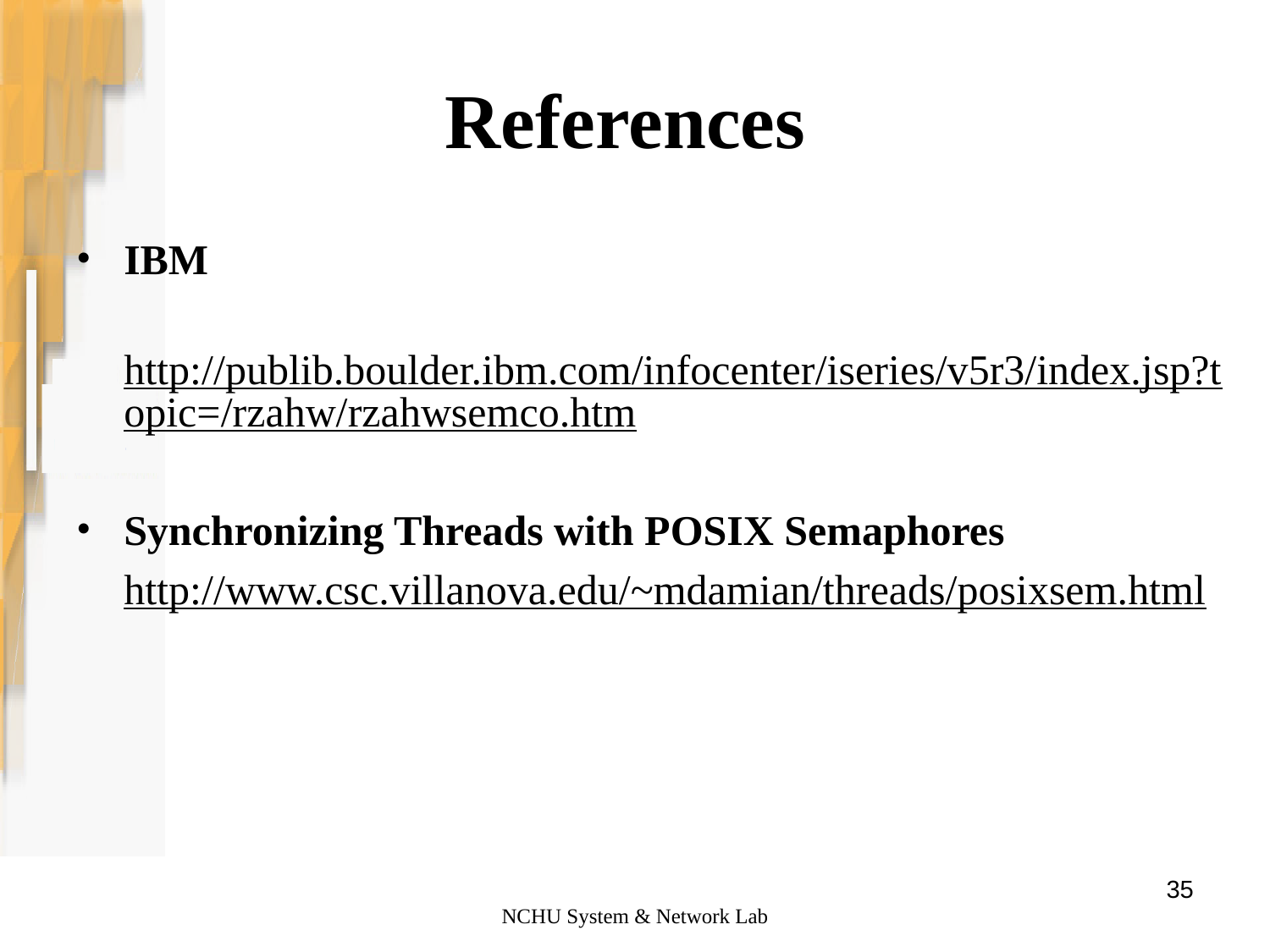

References
IBM
	http://publib.boulder.ibm.com/infocenter/iseries/v5r3/index.jsp?topic=/rzahw/rzahwsemco.htm

Synchronizing Threads with POSIX Semaphores
	http://www.csc.villanova.edu/~mdamian/threads/posixsem.html

35
NCHU System & Network Lab